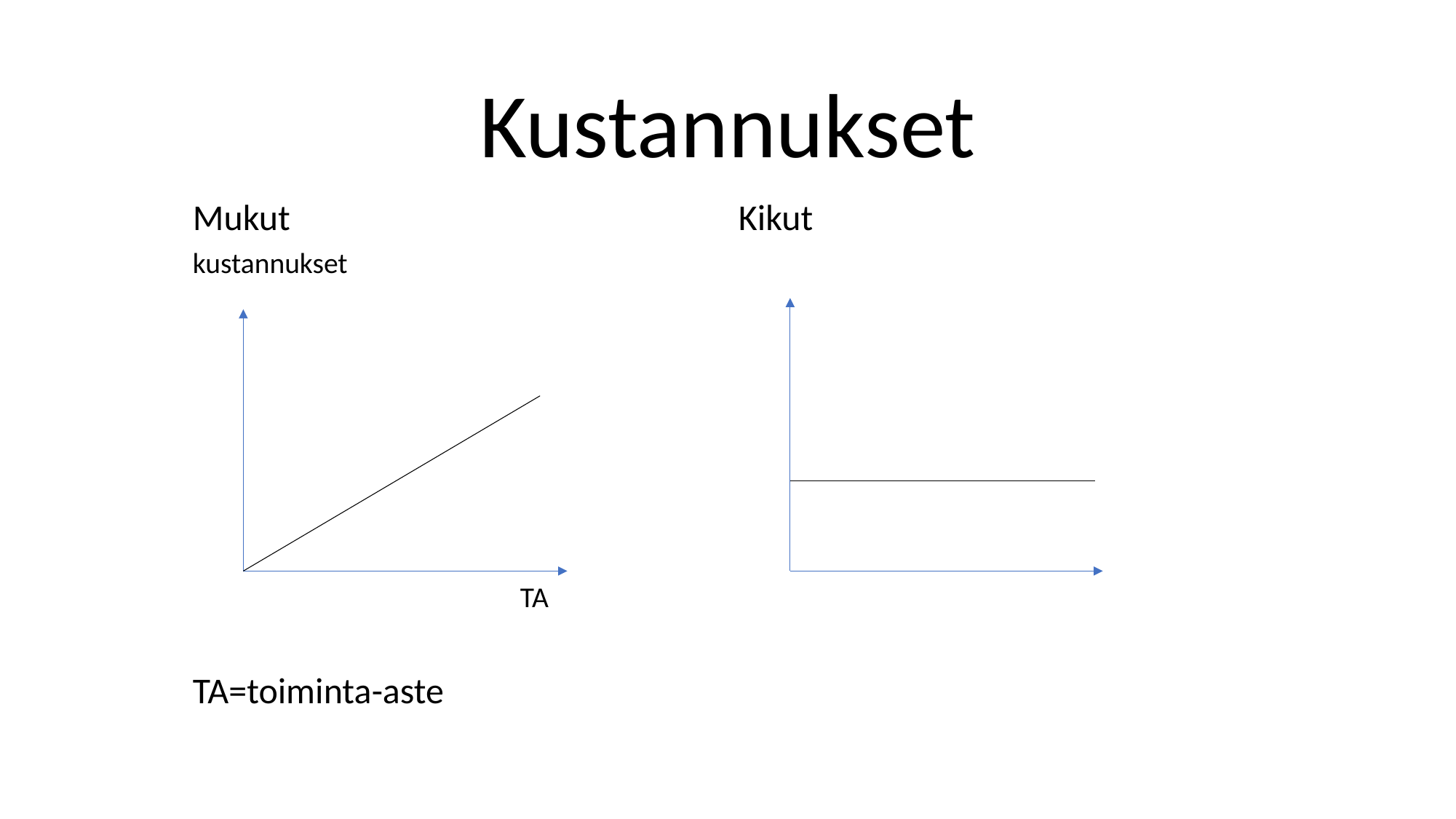

# Kustannukset
Mukut					Kikut
kustannukset

			TA

TA=toiminta-aste